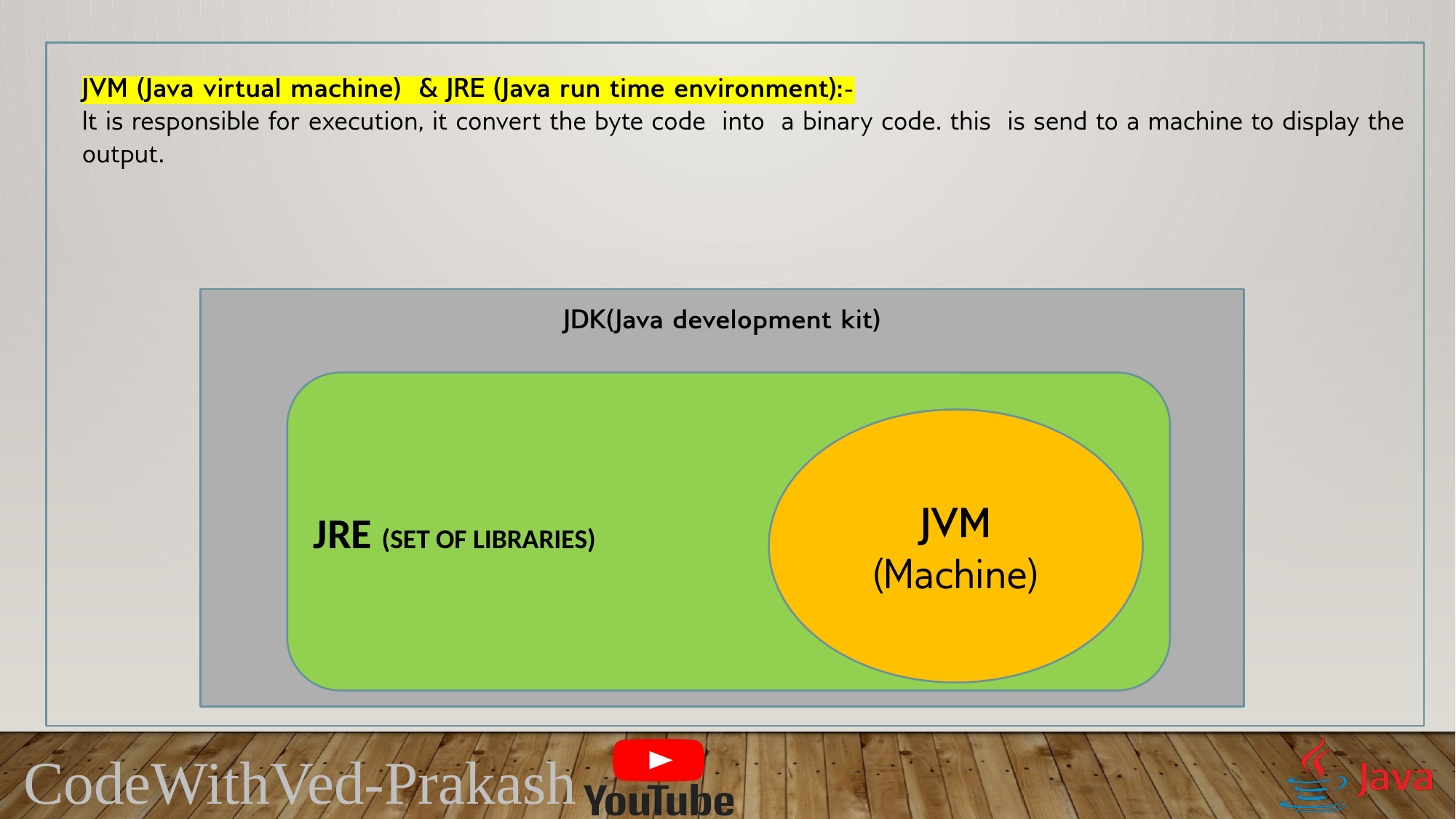

JVM (Java virtual machine)  & JRE (Java run time environment):-
It is responsible for execution, it convert the byte code  into  a binary code. this  is send to a machine to display the output.

JDK(Java development kit)

JRE (SET OF LIBRARIES)

JVM (Machine)